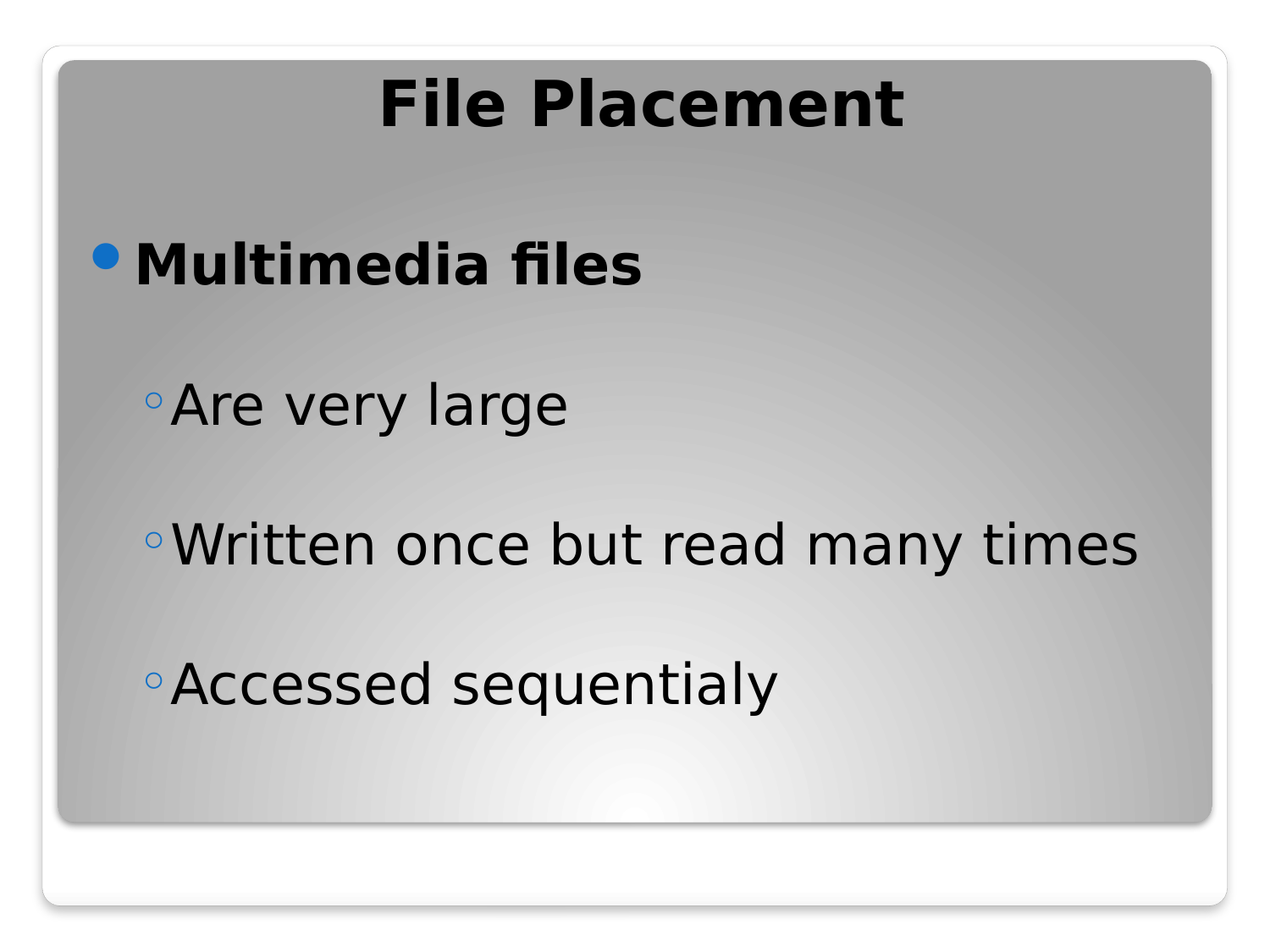

# File Placement
Multimedia files
Are very large
Written once but read many times
Accessed sequentialy